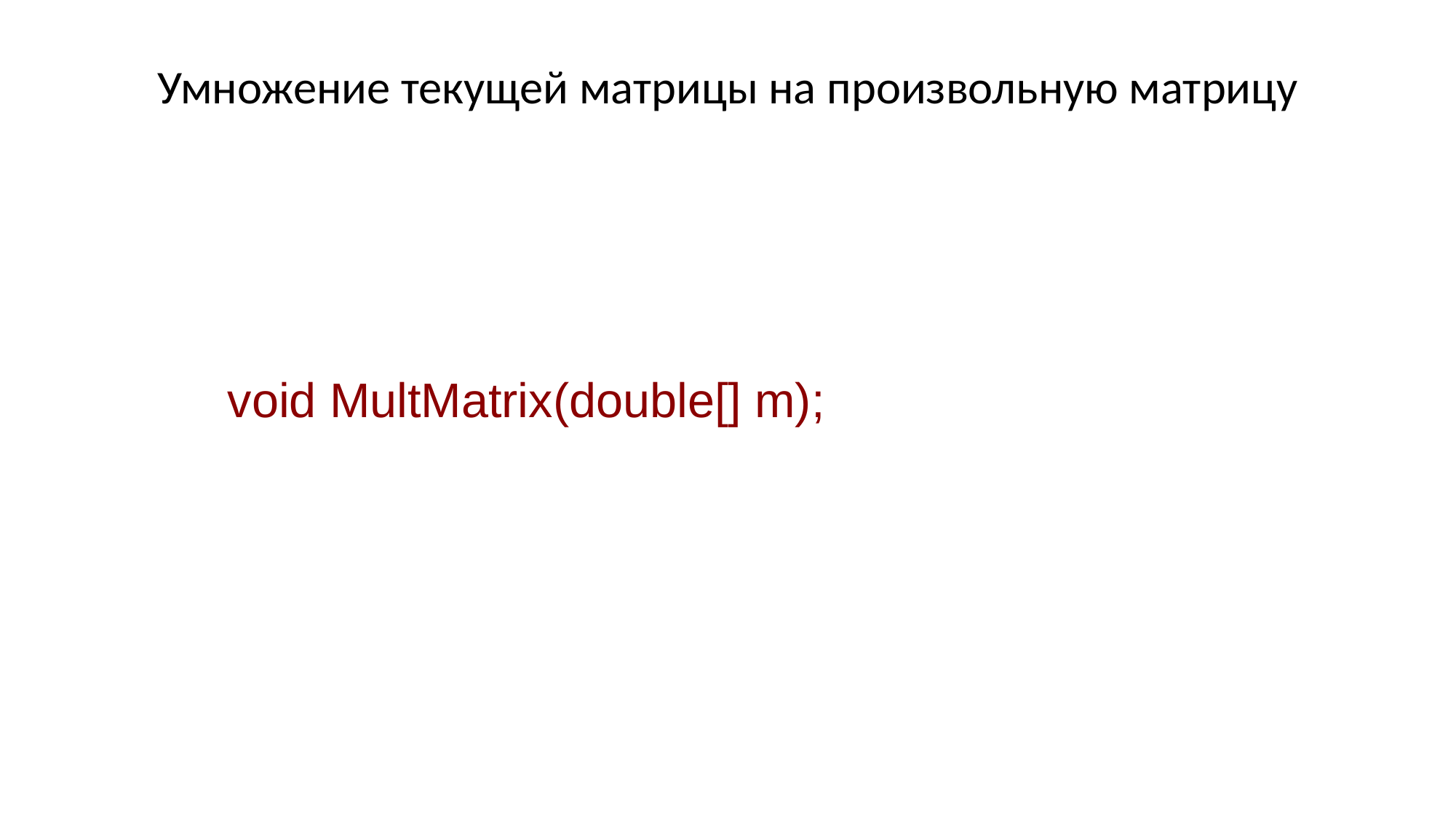

# Умножение текущей матрицы на произвольную матрицу
void MultMatrix(double[] m);